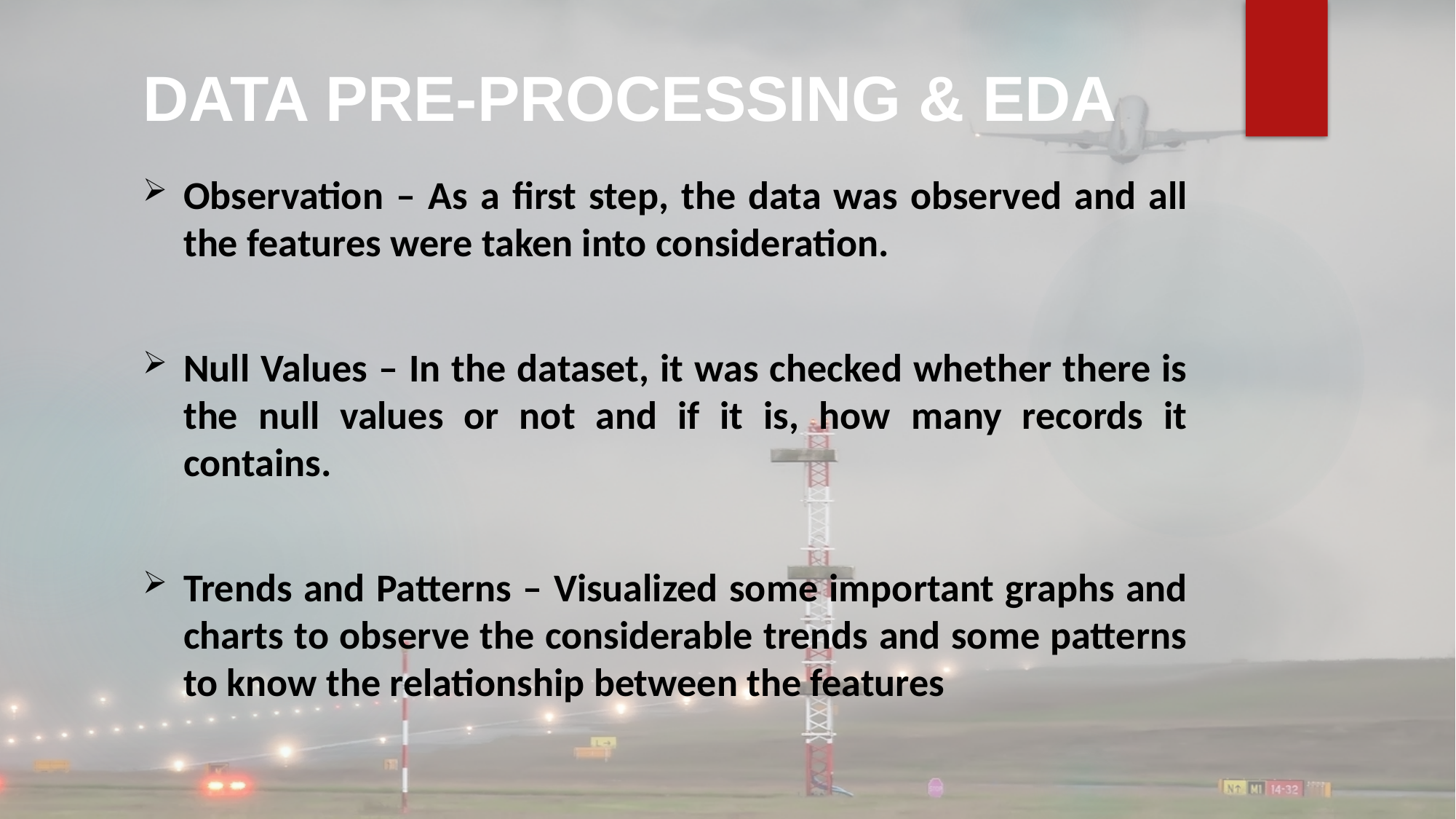

# DATA PRE-PROCESSING & EDA
Observation – As a first step, the data was observed and all the features were taken into consideration.

Null Values – In the dataset, it was checked whether there is the null values or not and if it is, how many records it contains.

Trends and Patterns – Visualized some important graphs and charts to observe the considerable trends and some patterns to know the relationship between the features